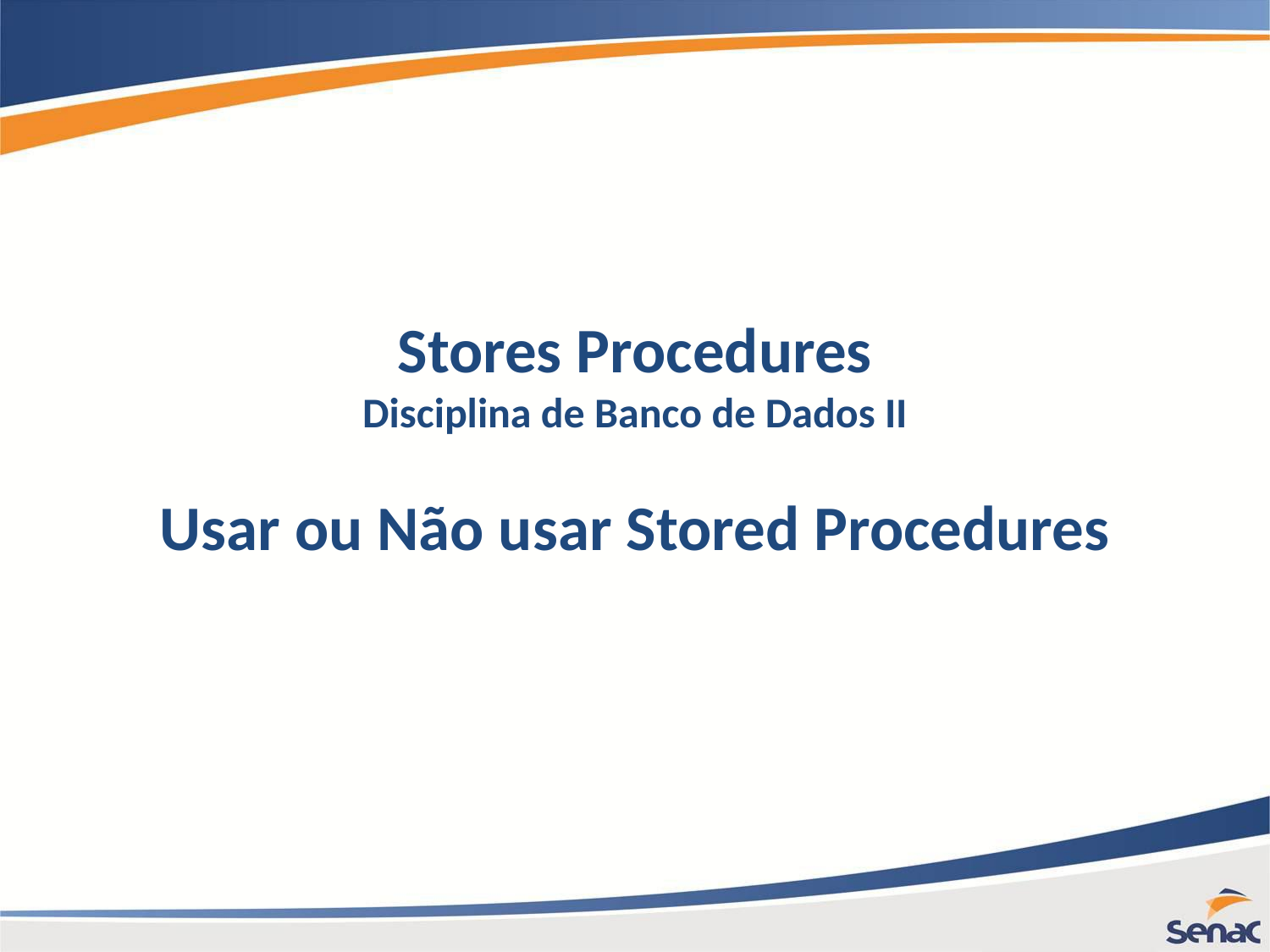

Stores Procedures
Disciplina de Banco de Dados II

Usar ou Não usar Stored Procedures